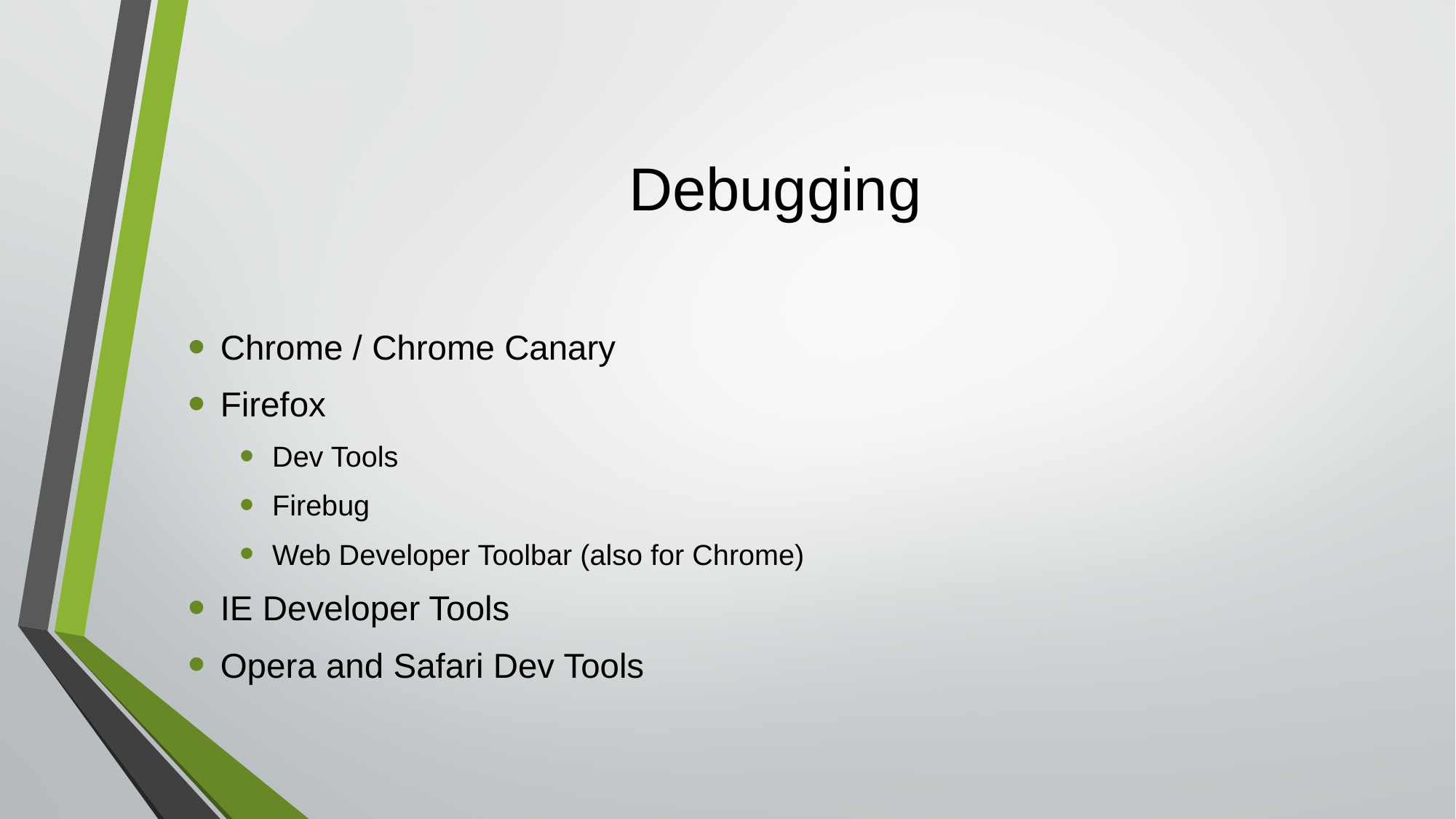

# Debugging
Chrome / Chrome Canary
Firefox
Dev Tools
Firebug
Web Developer Toolbar (also for Chrome)
IE Developer Tools
Opera and Safari Dev Tools